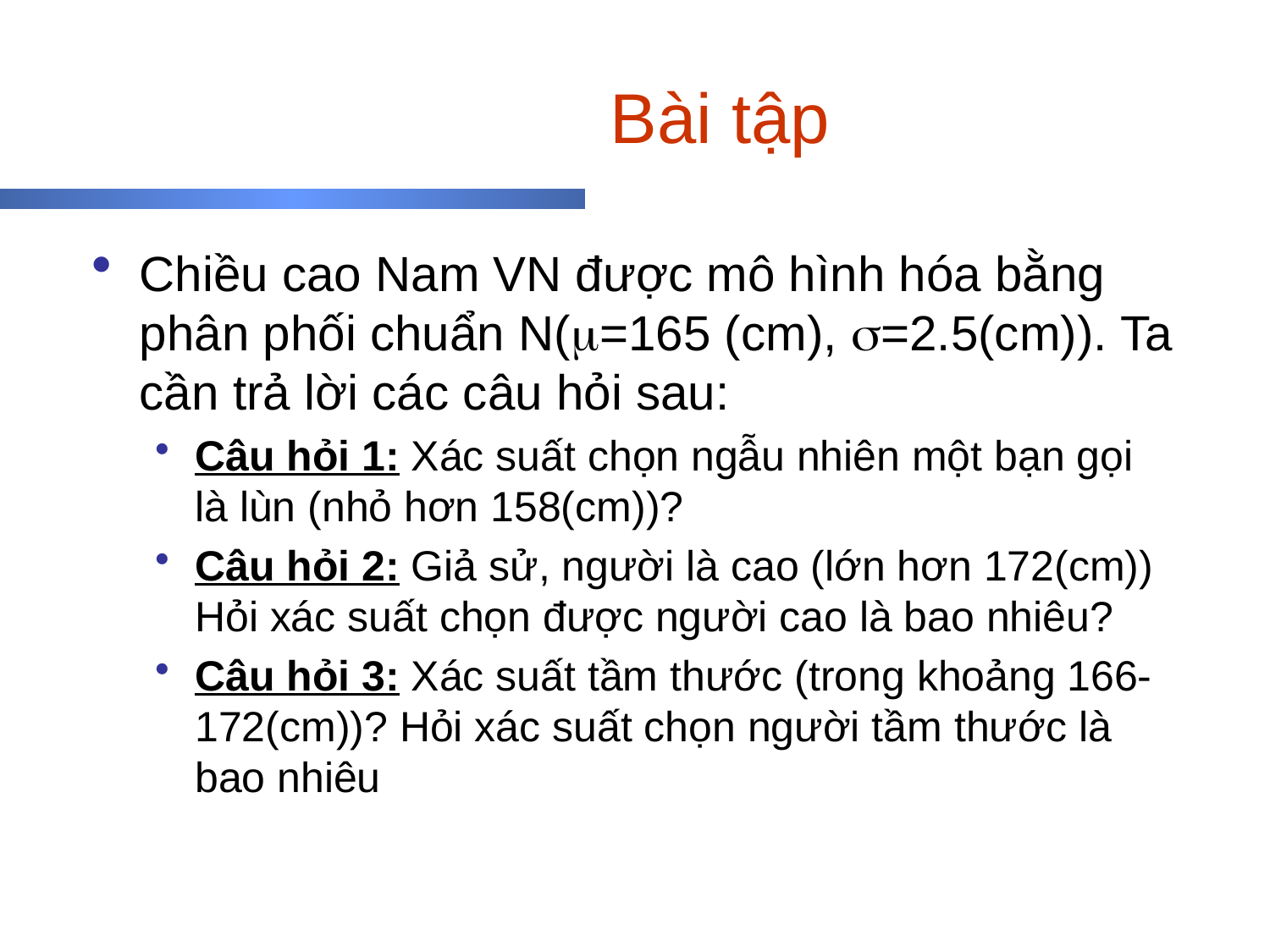

# Bài tập
Chiều cao Nam VN được mô hình hóa bằng phân phối chuẩn N(μ=165 (cm), σ=2.5(cm)). Ta cần trả lời các câu hỏi sau:
Câu hỏi 1: Xác suất chọn ngẫu nhiên một bạn gọi là lùn (nhỏ hơn 158(cm))?
Câu hỏi 2: Giả sử, người là cao (lớn hơn 172(cm)) Hỏi xác suất chọn được người cao là bao nhiêu?
Câu hỏi 3: Xác suất tầm thước (trong khoảng 166-172(cm))? Hỏi xác suất chọn người tầm thước là bao nhiêu